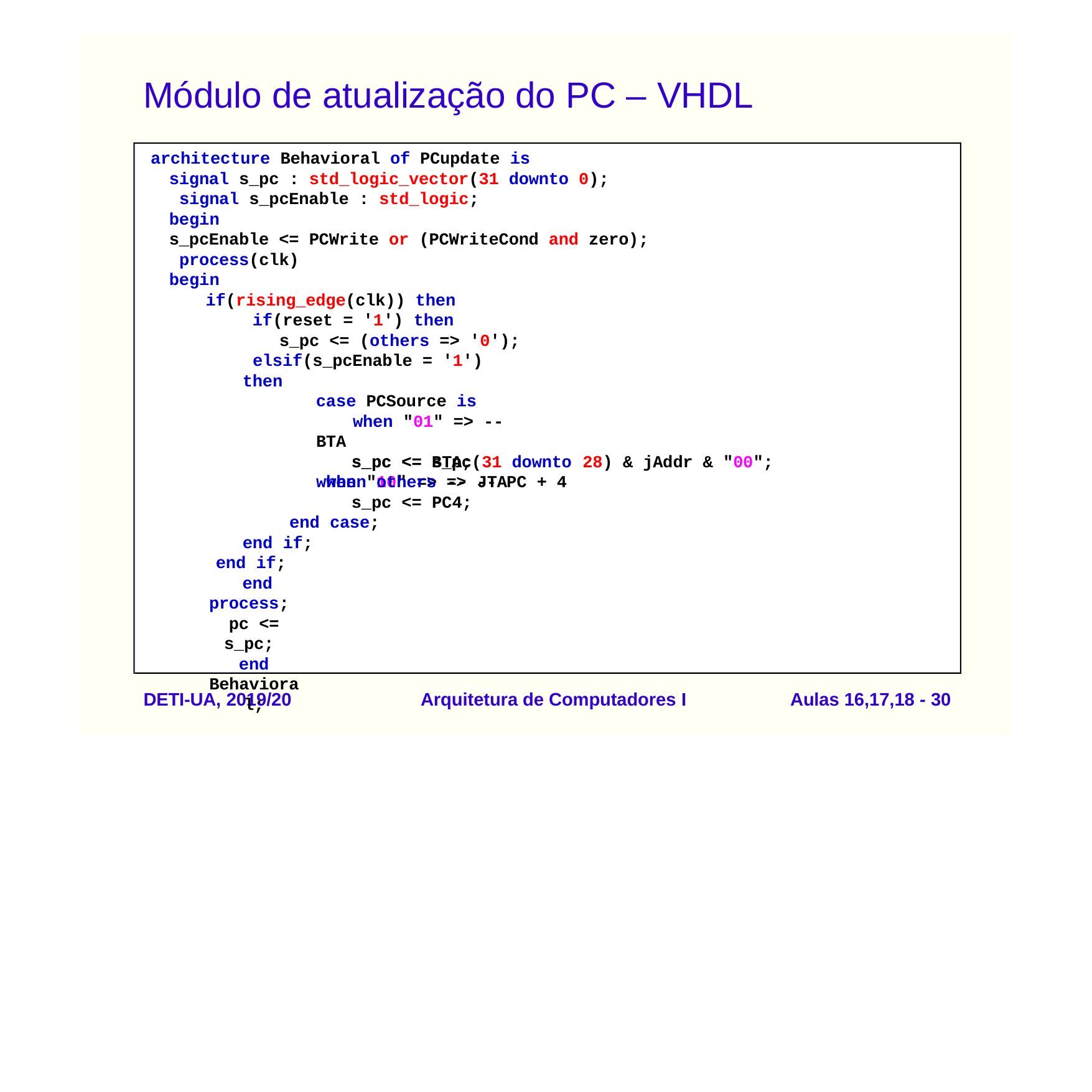

# Módulo de atualização do PC – VHDL

architecture Behavioral of PCupdate is
signal s_pc : std_logic_vector(31 downto 0);  signal s_pcEnable : std_logic;
begin
s_pcEnable <= PCWrite or (PCWriteCond and zero);  process(clk)
begin
if(rising_edge(clk)) then  if(reset = '1') then
s_pc <= (others => '0');  elsif(s_pcEnable = '1') then
case PCSource is
when "01" => -- BTA
s_pc <= BTA;  when "10" => -- JTA
s_pc <= s_pc(31 downto  when others => -- PC + 4
s_pc <= PC4;  end case;
end if;  end if;
end process;  pc <= s_pc;  end Behavioral;
28) & jAddr & "00";
DETI-UA, 2019/20
Arquitetura de Computadores I
Aulas 16,17,18 - 30